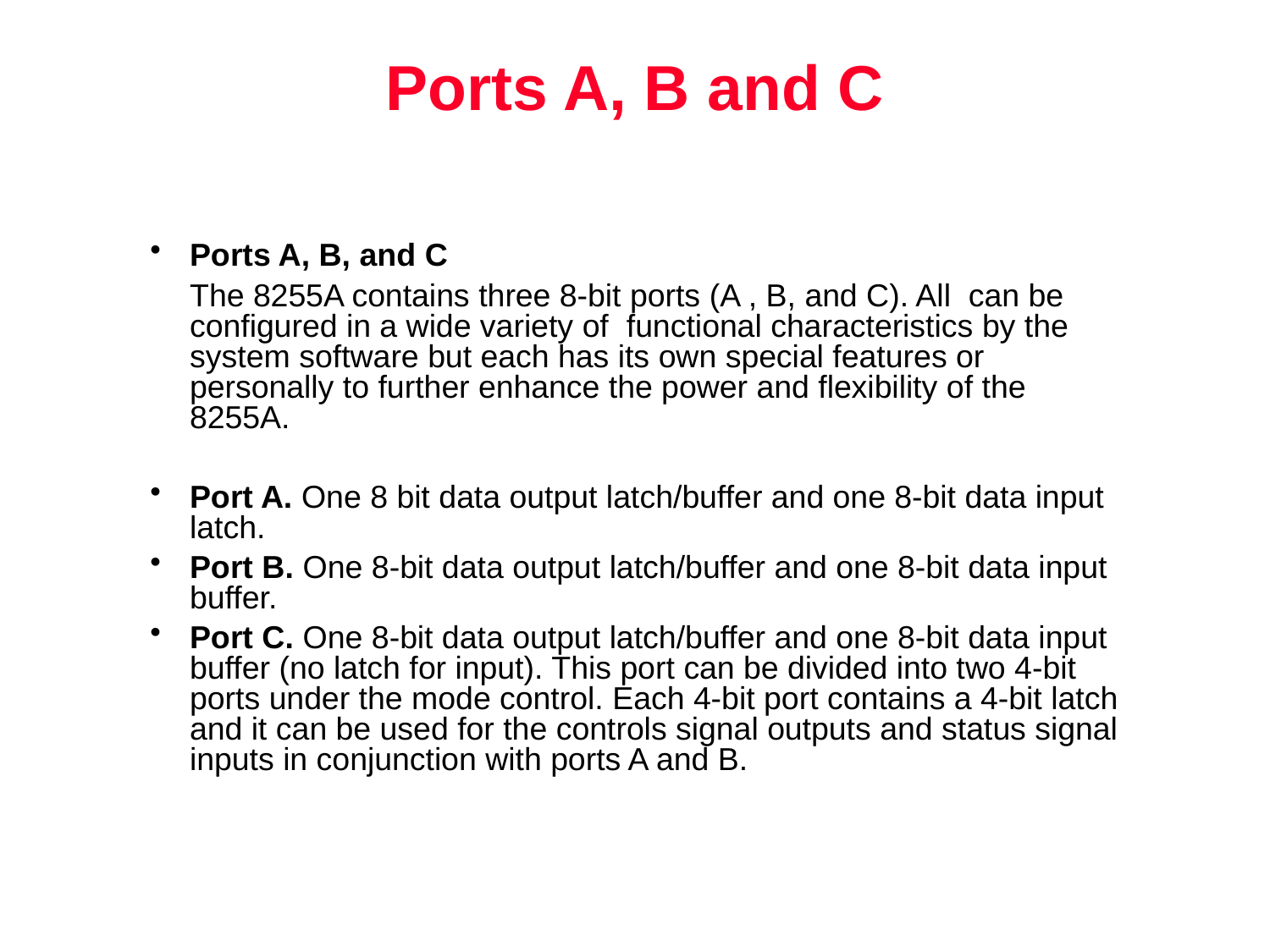

# Ports A, B and C
Ports A, B, and C
	The 8255A contains three 8-bit ports (A , B, and C). All  can be configured in a wide variety of  functional characteristics by the system software but each has its own special features or personally to further enhance the power and flexibility of the 8255A.

Port A. One 8 bit data output latch/buffer and one 8-bit data input latch.
Port B. One 8-bit data output latch/buffer and one 8-bit data input buffer.
Port C. One 8-bit data output latch/buffer and one 8-bit data input buffer (no latch for input). This port can be divided into two 4-bit ports under the mode control. Each 4-bit port contains a 4-bit latch and it can be used for the controls signal outputs and status signal inputs in conjunction with ports A and B.